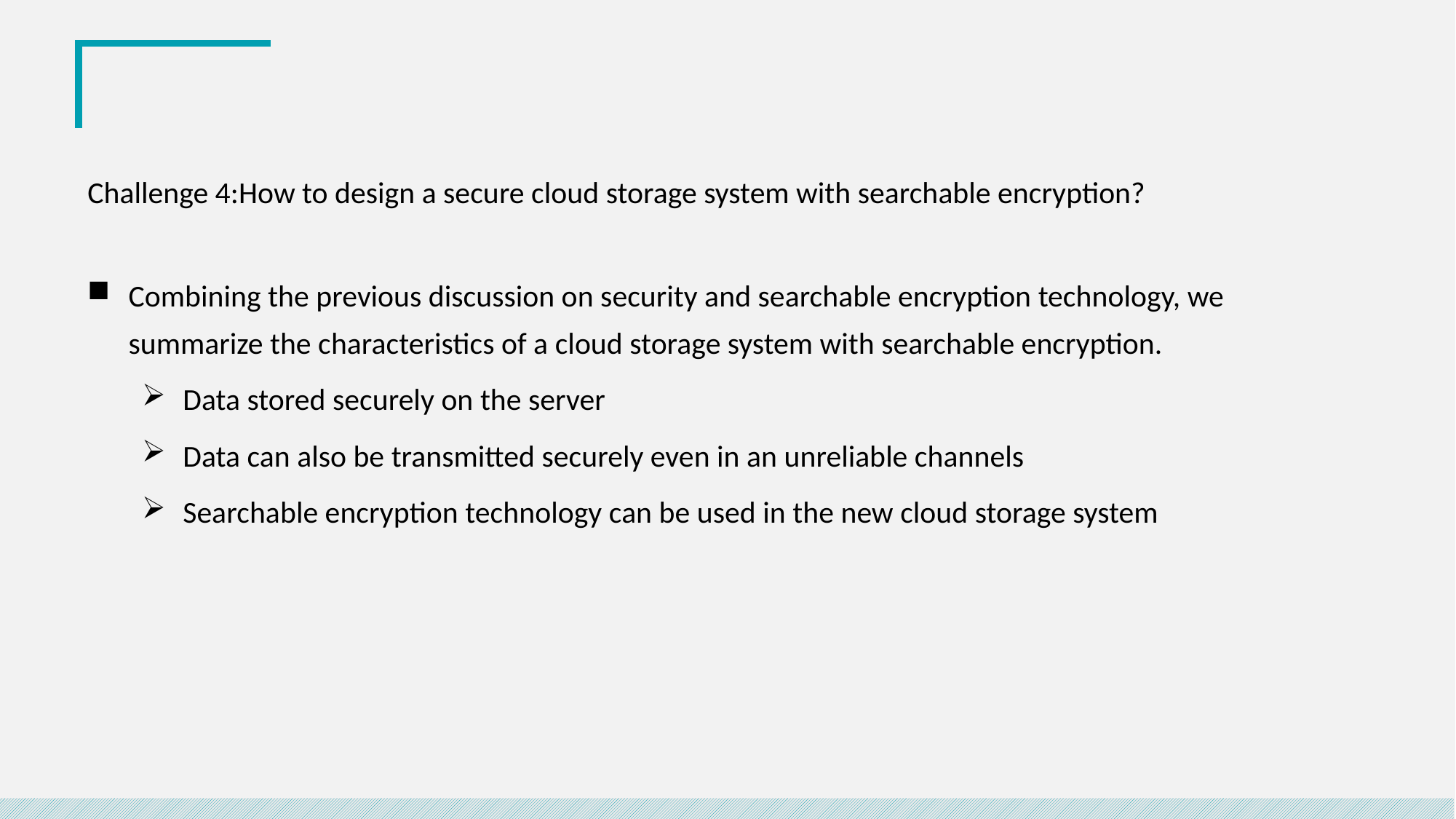

Challenge 4:How to design a secure cloud storage system with searchable encryption?
Combining the previous discussion on security and searchable encryption technology, we summarize the characteristics of a cloud storage system with searchable encryption.
Data stored securely on the server
Data can also be transmitted securely even in an unreliable channels
Searchable encryption technology can be used in the new cloud storage system